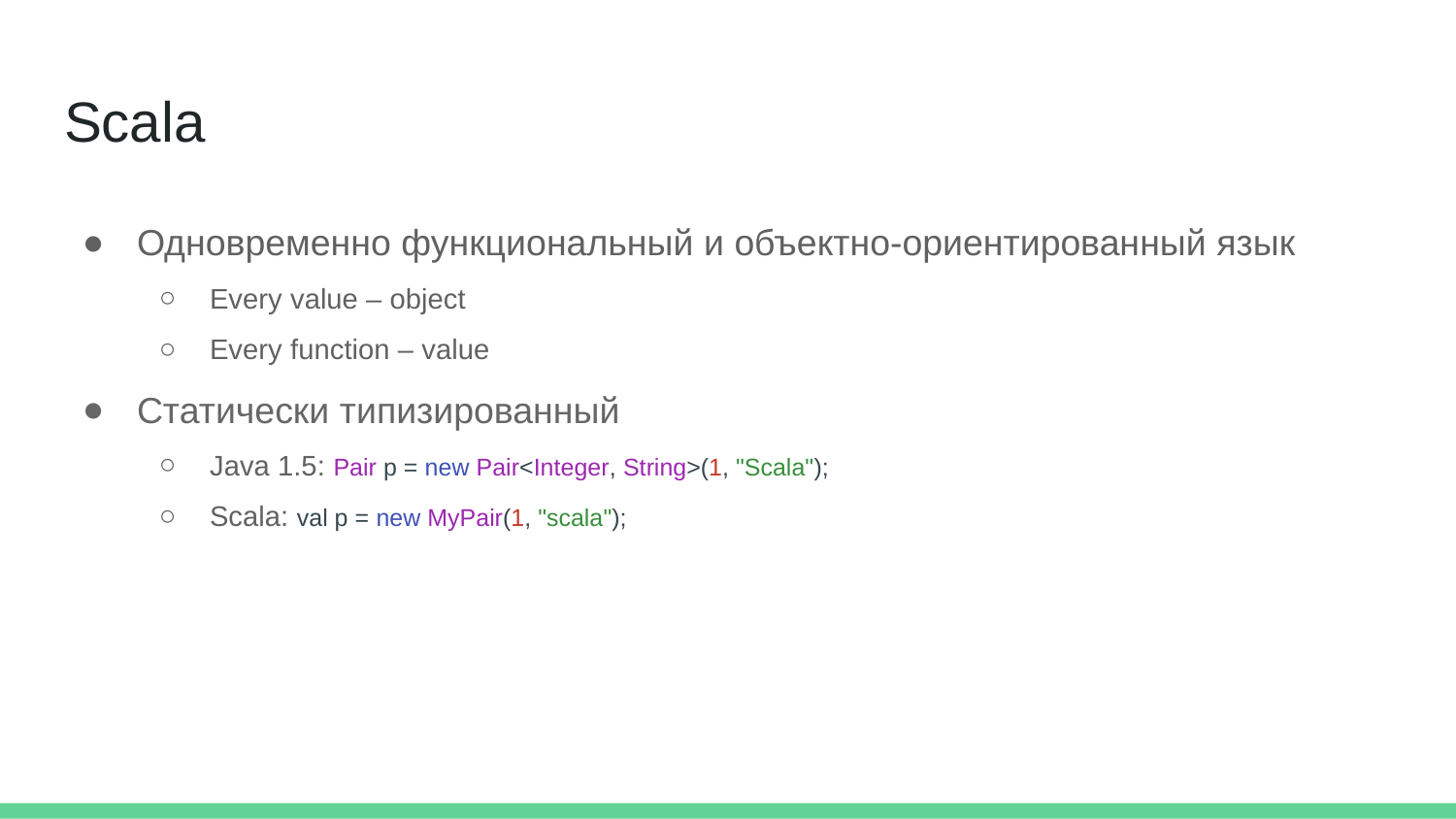

# Scala
Одновременно функциональный и объектно-ориентированный язык
Every value – object
Every function – value
Статически типизированный
Java 1.5: Pair p = new Pair<Integer, String>(1, "Scala");
Scala: val p = new MyPair(1, "scala");